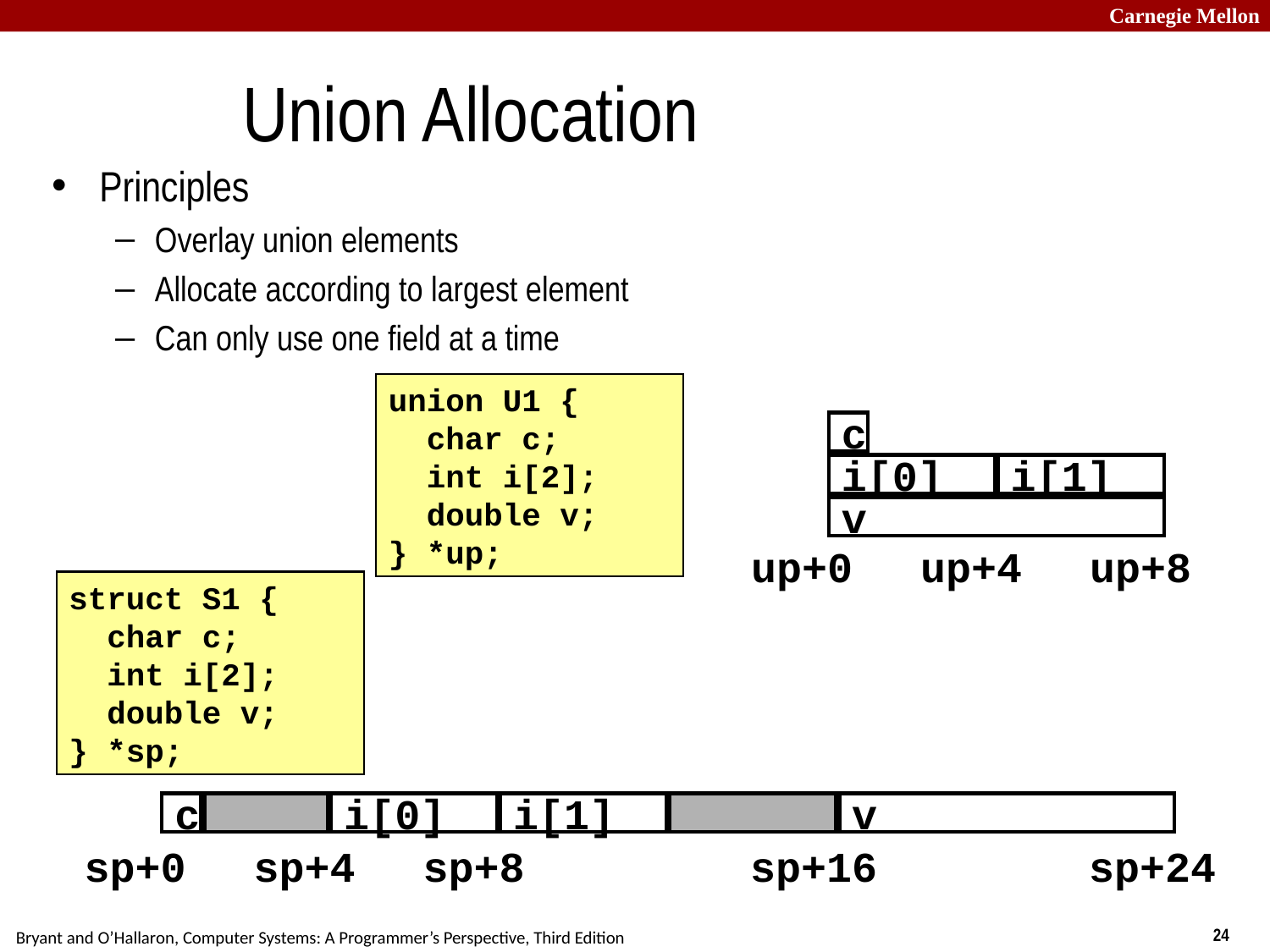

Union Allocation
Principles
Overlay union elements
Allocate according to largest element
Can only use one field at a time
union U1 {
  char c;
  int i[2];
  double v;
} *up;
c
i[0]
i[1]
v
up+0
up+4
up+8
struct S1 {
  char c;
  int i[2];
  double v;
} *sp;
c

i[0]
i[1]

v
sp+0
sp+4
sp+8
sp+16
sp+24